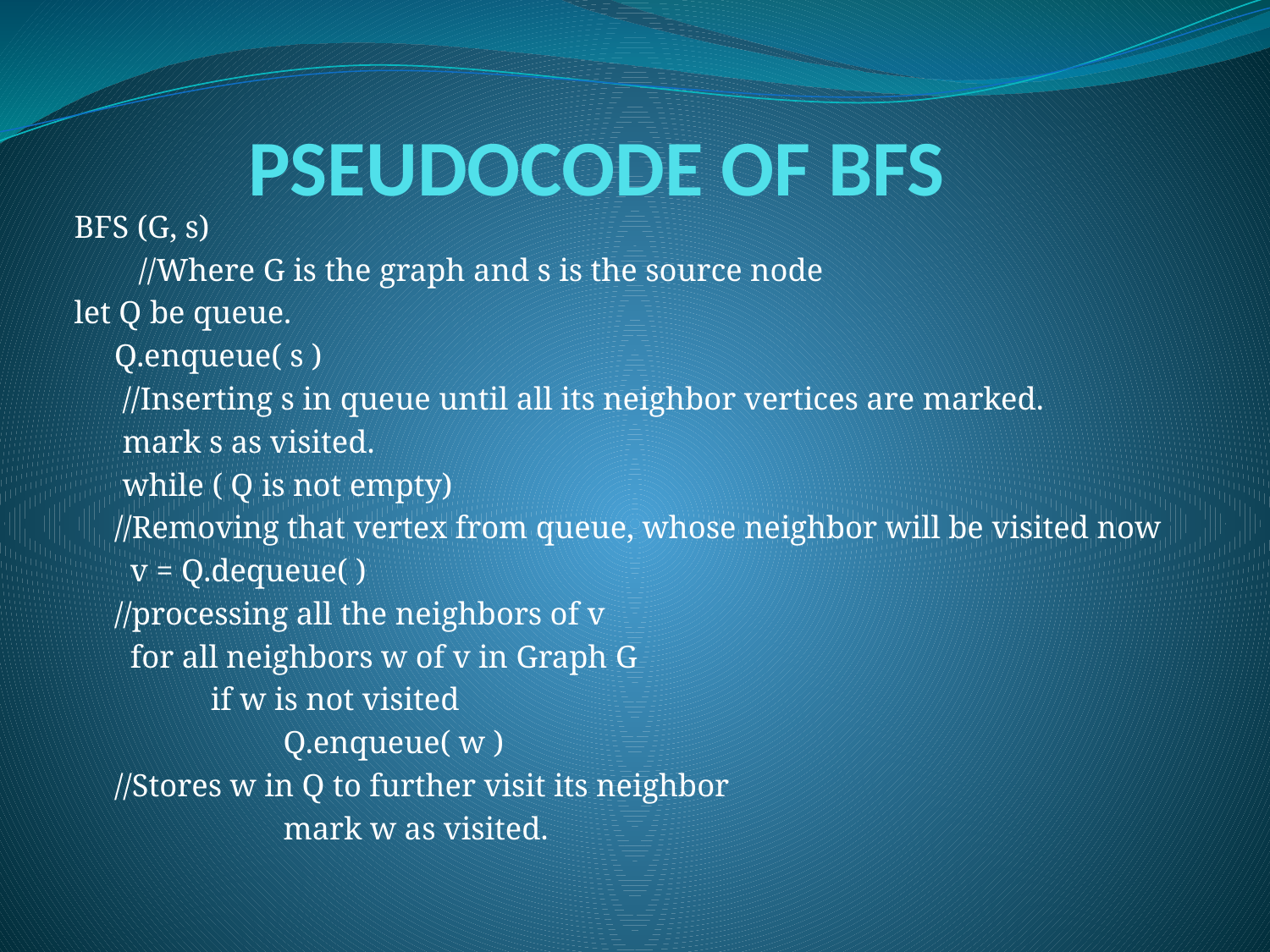

# PSEUDOCODE OF BFS
BFS (G, s)
        //Where G is the graph and s is the source node
let Q be queue.
     Q.enqueue( s )
      //Inserting s in queue until all its neighbor vertices are marked.
      mark s as visited.
      while ( Q is not empty)
     //Removing that vertex from queue, whose neighbor will be visited now
       v = Q.dequeue( )
     //processing all the neighbors of v
       for all neighbors w of v in Graph G
                 if w is not visited
                          Q.enqueue( w )
     //Stores w in Q to further visit its neighbor
                          mark w as visited.